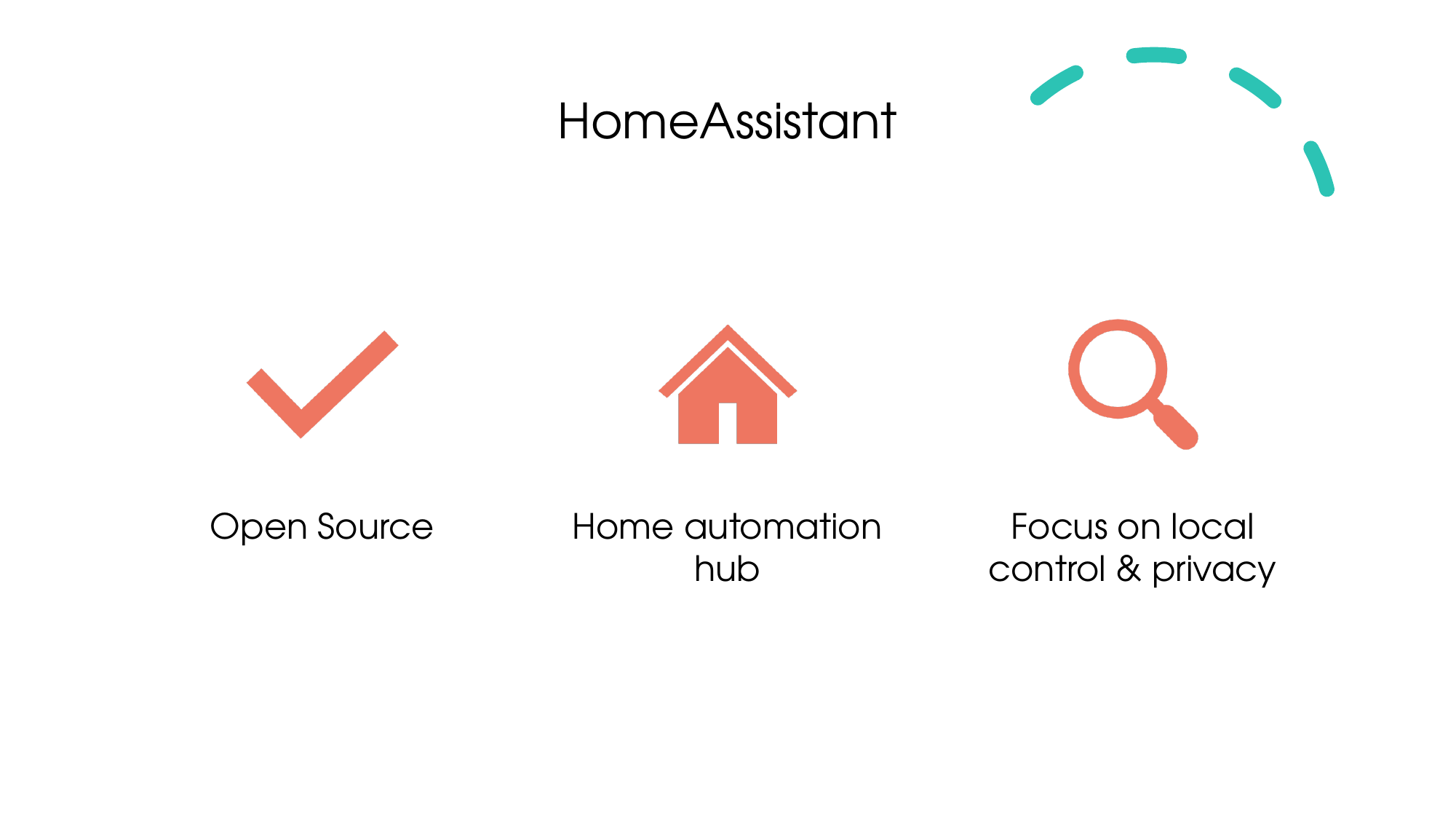

# HomeAssistant

Open Source
Home automation hub
Focus on local control & privacy